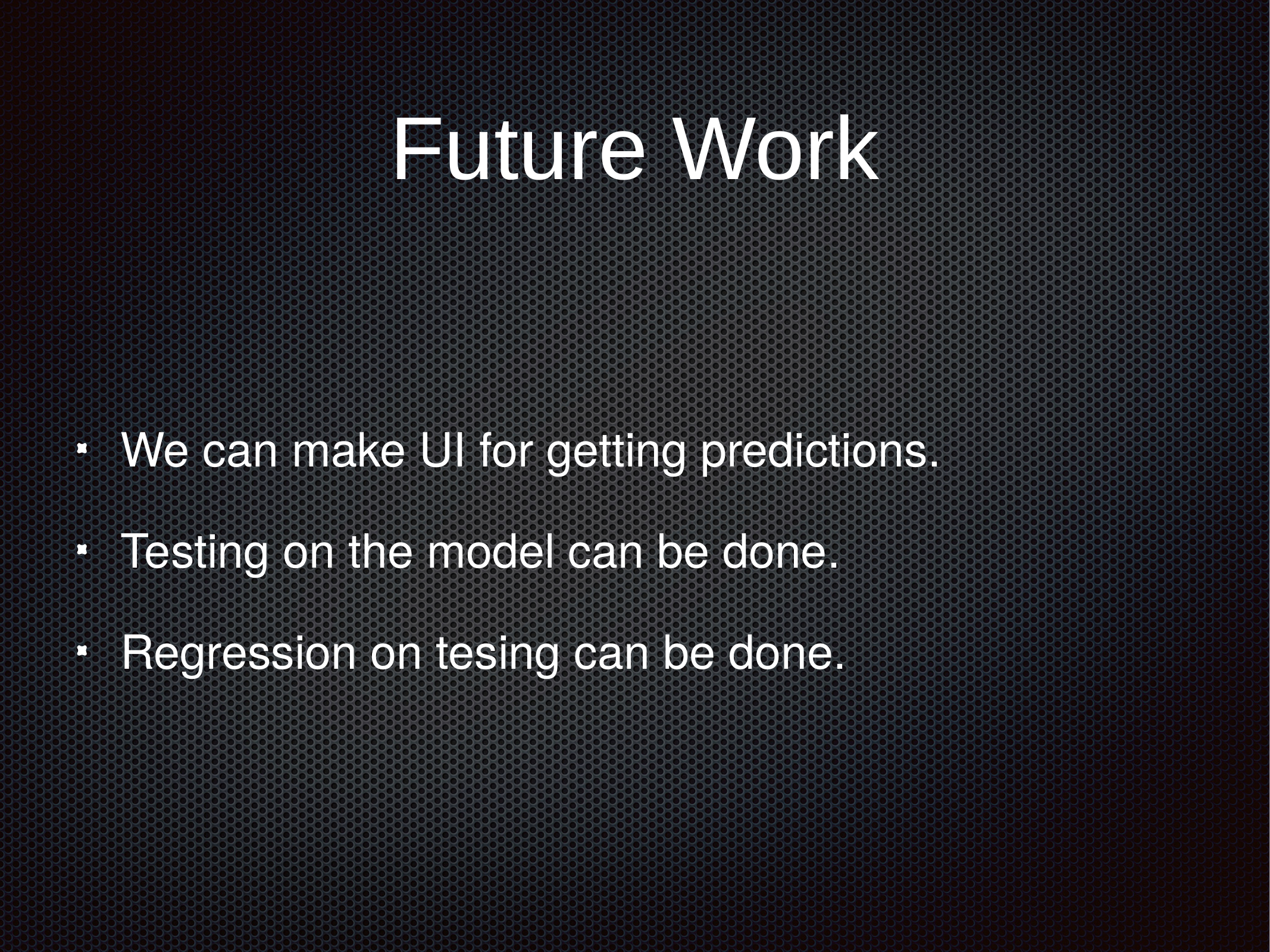

# Future Work
We can make UI for getting predictions.
Testing on the model can be done.
Regression on tesing can be done.